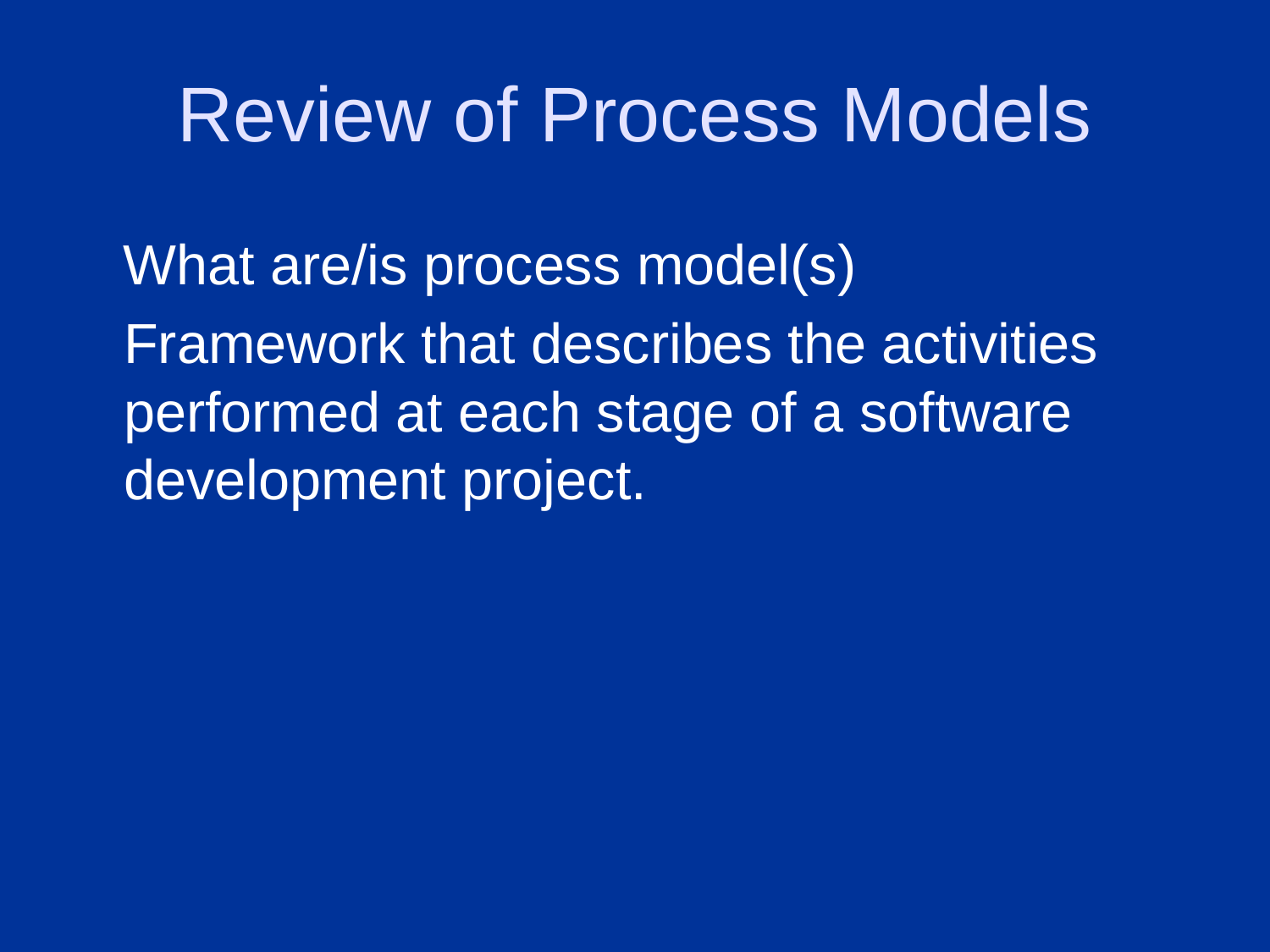

# Review of Process Models
   What are/is process model(s)
	Framework that describes the activities performed at each stage of a software development project.